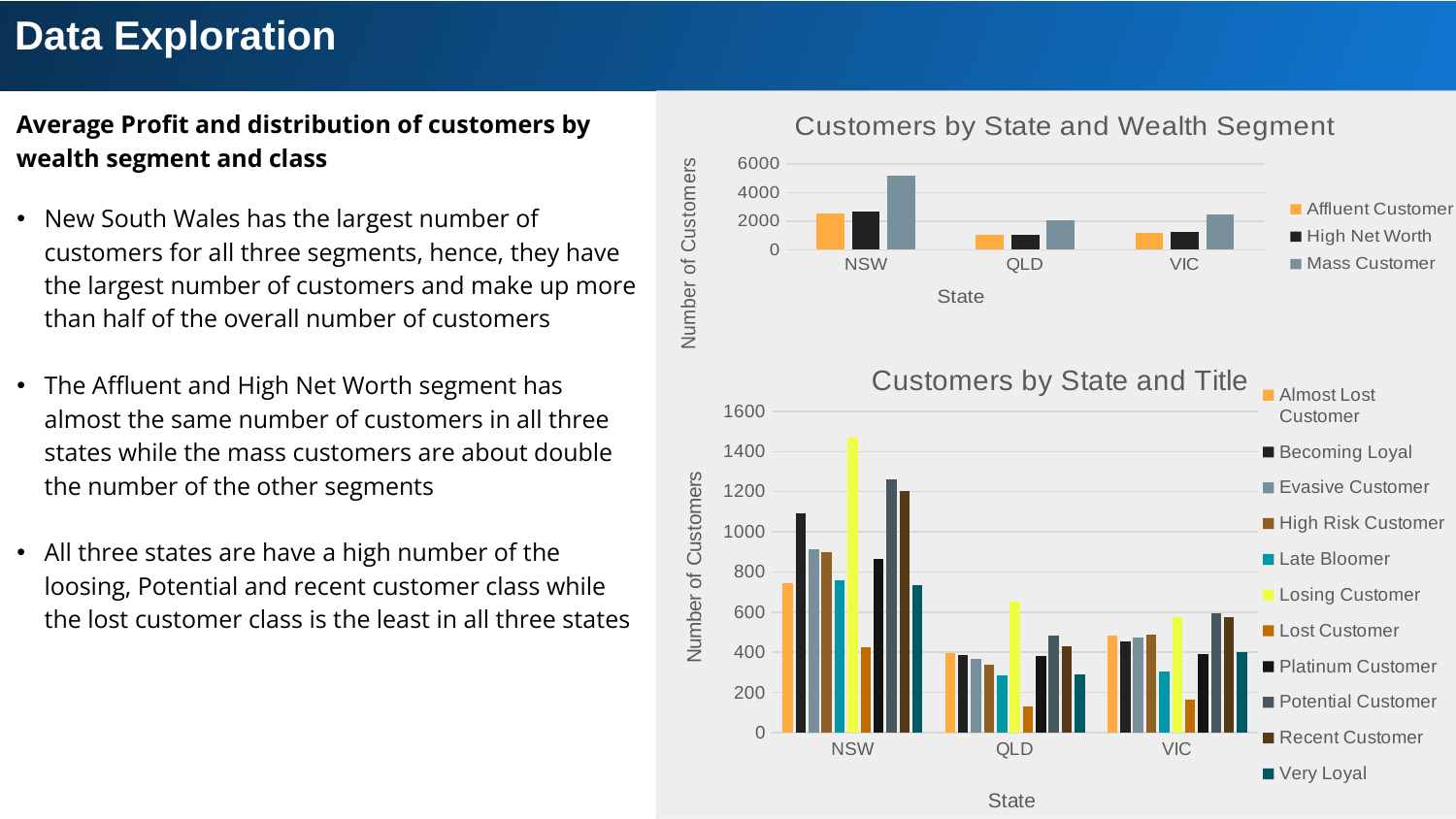

Data Exploration

Average Profit and distribution of customers by wealth segment and class

### Chart

| Category |
|---|

### Chart: Customers by State and Wealth Segment

| Category |  |  |  |
|---|---|---|---|
| NSW | 2504.0 | 2685.0 | 5175.0 |
| QLD | 1016.0 | 1057.0 | 2071.0 |
| VIC | 1196.0 | 1213.0 | 2499.0 |
New South Wales has the largest number of customers for all three segments, hence, they have the largest number of customers and make up more than half of the overall number of customers

The Affluent and High Net Worth segment has almost the same number of customers in all three states while the mass customers are about double the number of the other segments

All three states are have a high number of the loosing, Potential and recent customer class while the lost customer class is the least in all three states

### Chart: Customers by State and Title

| Category |  |  |  |  |  |  |  |  |  |  |  |
|---|---|---|---|---|---|---|---|---|---|---|---|
| NSW | 746.0 | 1093.0 | 912.0 | 898.0 | 758.0 | 1469.0 | 427.0 | 863.0 | 1261.0 | 1205.0 | 732.0 |
| QLD | 398.0 | 386.0 | 368.0 | 338.0 | 287.0 | 650.0 | 130.0 | 382.0 | 484.0 | 432.0 | 289.0 |
| VIC | 483.0 | 452.0 | 474.0 | 487.0 | 306.0 | 576.0 | 164.0 | 393.0 | 596.0 | 576.0 | 401.0 |